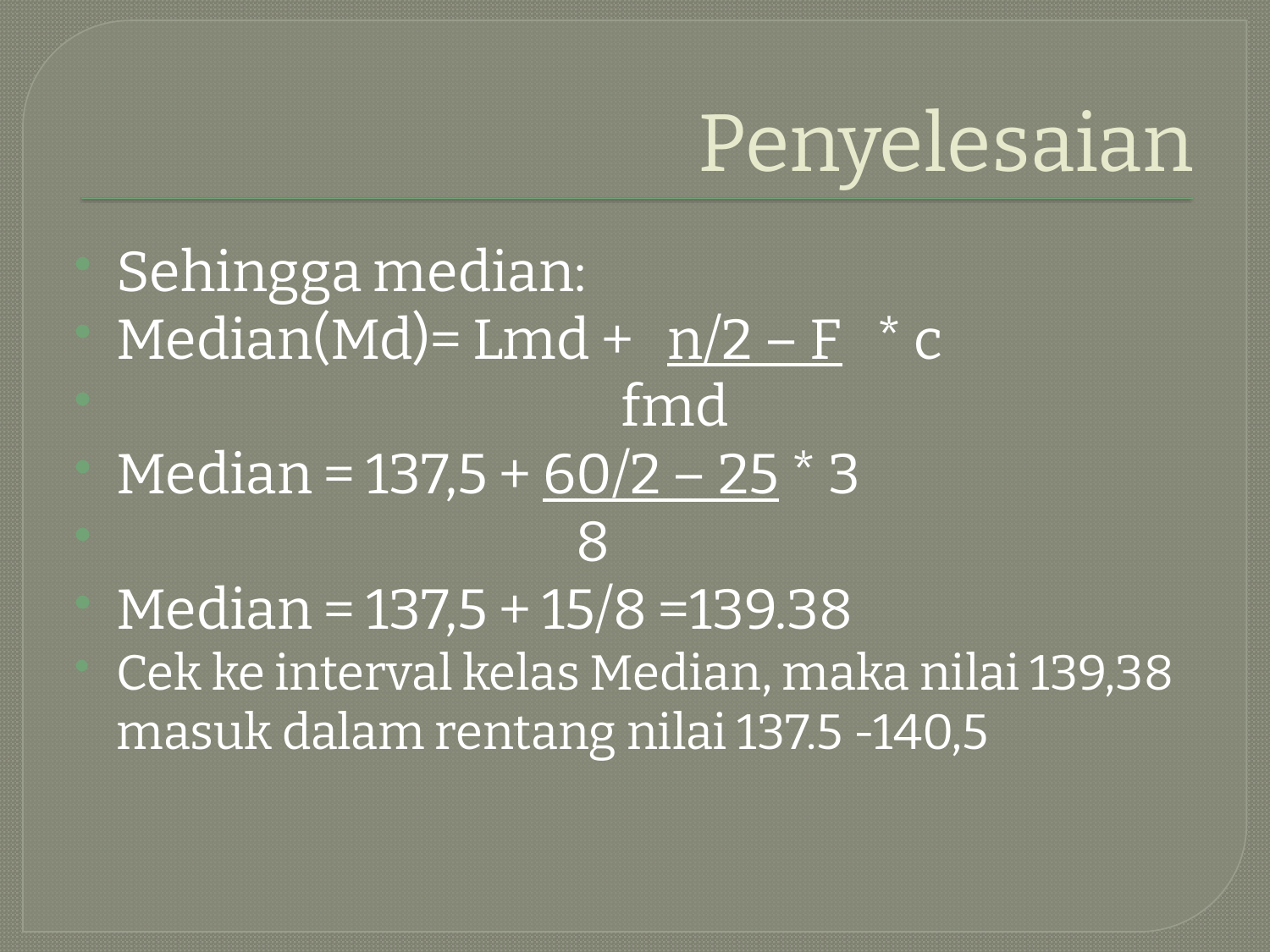

# Penyelesaian
Sehingga median:
Median(Md)= Lmd +   n/2 – F   * c
                                             fmd
Median = 137,5 + 60/2 – 25 * 3
                                         8
Median = 137,5 + 15/8 =139.38
Cek ke interval kelas Median, maka nilai 139,38 masuk dalam rentang nilai 137.5 -140,5